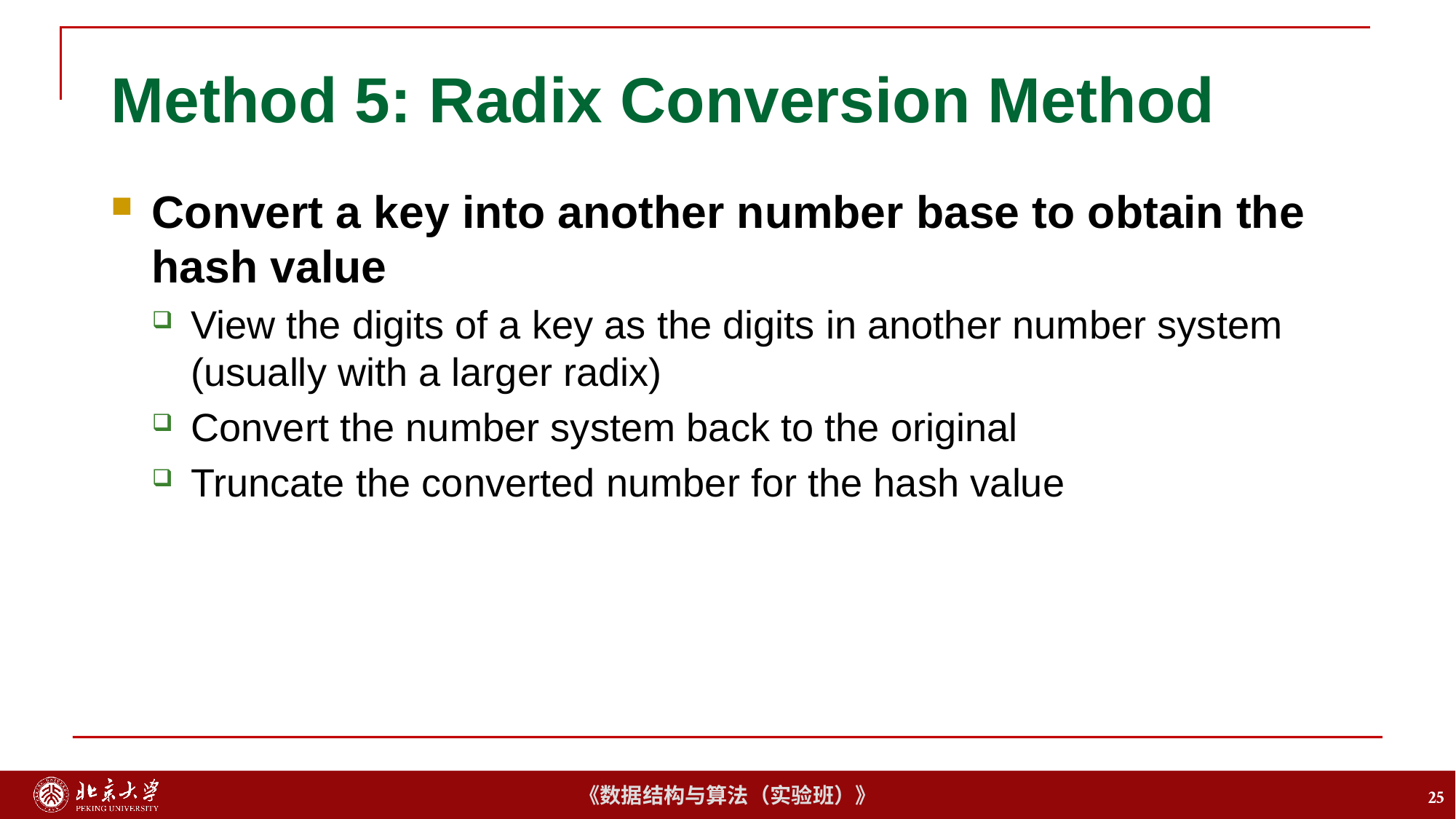

# Method 5: Radix Conversion Method
Convert a key into another number base to obtain the hash value
View the digits of a key as the digits in another number system (usually with a larger radix)
Convert the number system back to the original
Truncate the converted number for the hash value

25